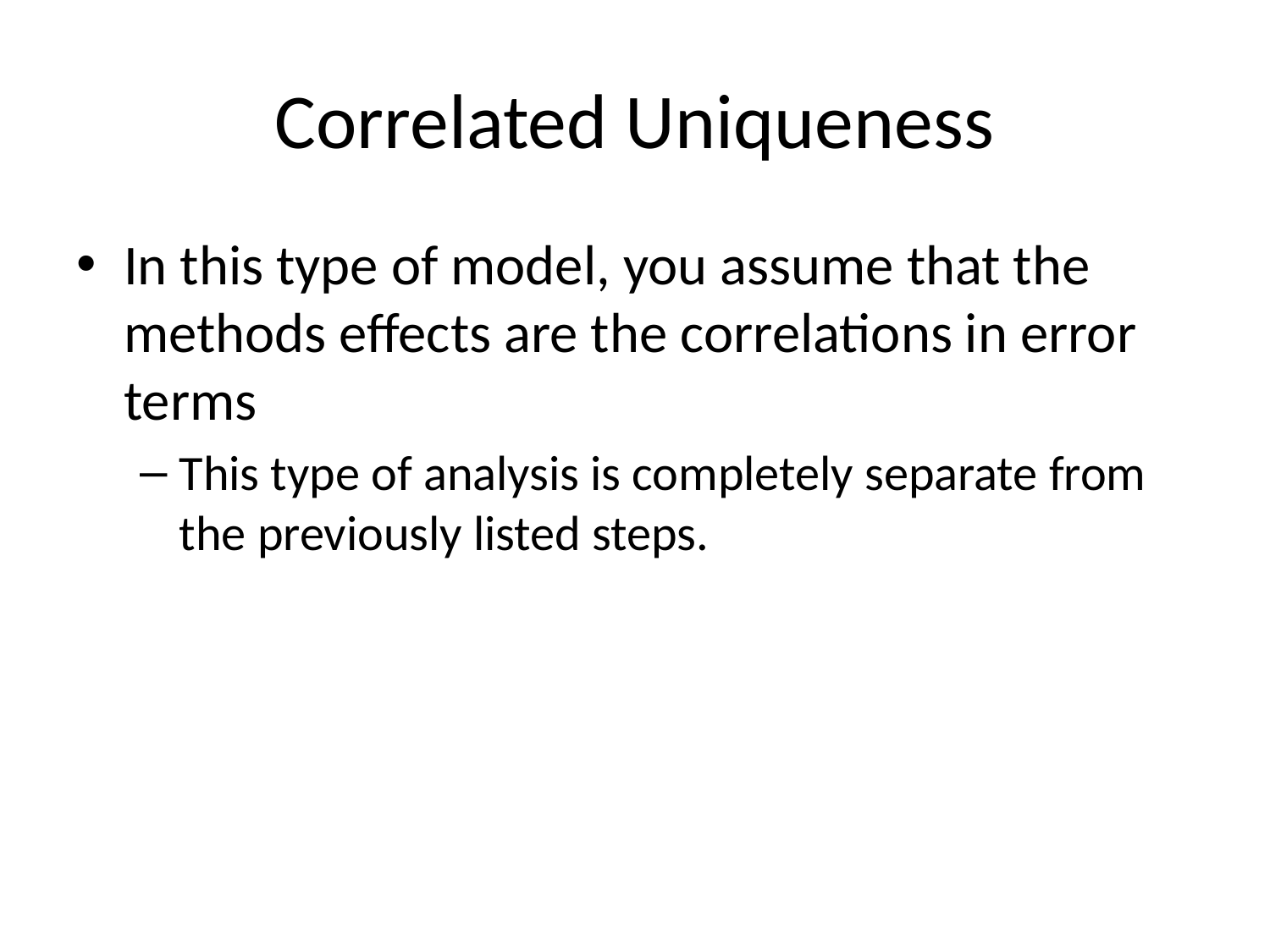

# Correlated Uniqueness
In this type of model, you assume that the methods effects are the correlations in error terms
This type of analysis is completely separate from the previously listed steps.